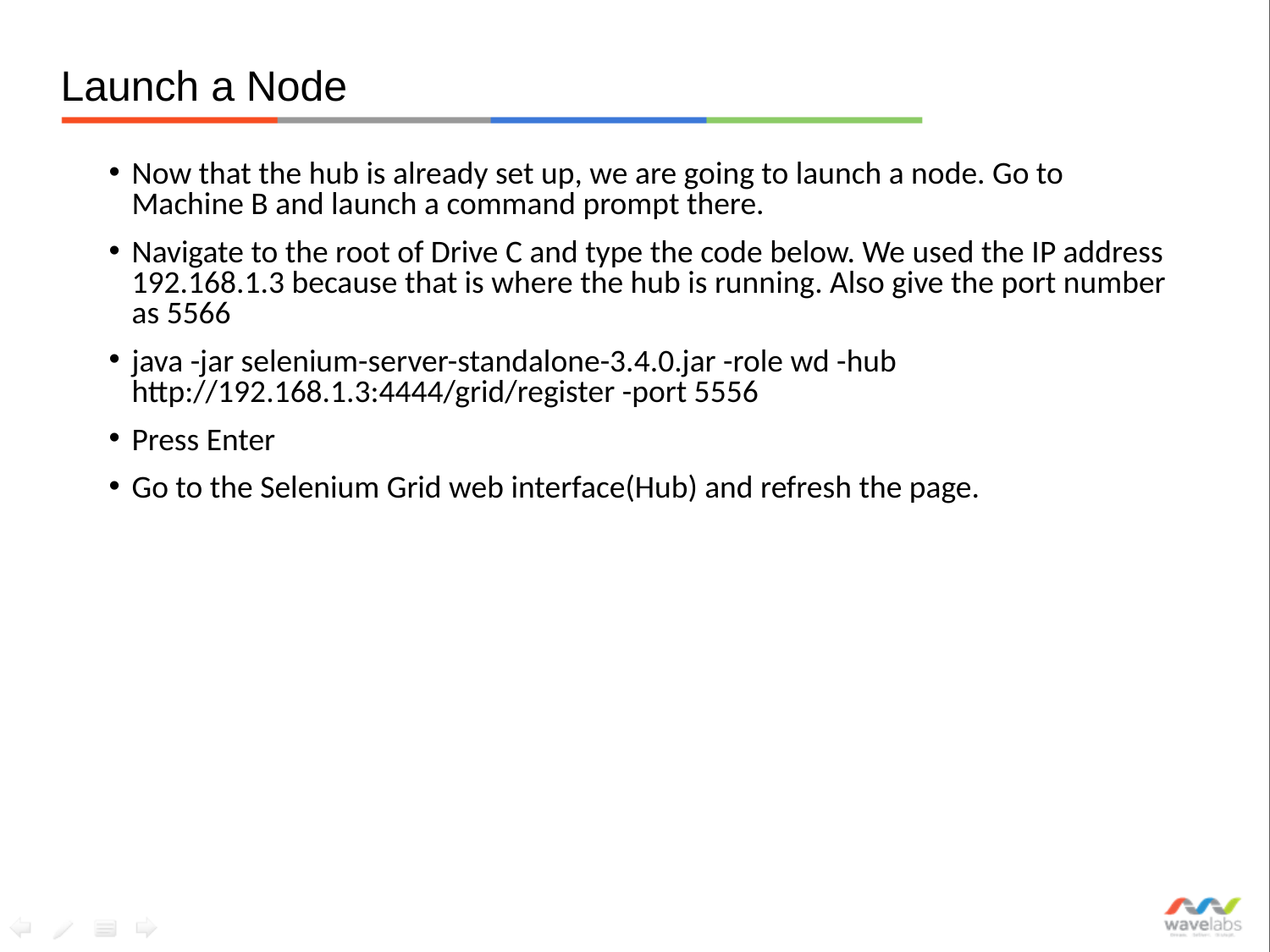

# Launch a Node
Now that the hub is already set up, we are going to launch a node. Go to Machine B and launch a command prompt there.
Navigate to the root of Drive C and type the code below. We used the IP address 192.168.1.3 because that is where the hub is running. Also give the port number as 5566
java -jar selenium-server-standalone-3.4.0.jar -role wd -hub http://192.168.1.3:4444/grid/register -port 5556
Press Enter
Go to the Selenium Grid web interface(Hub) and refresh the page.